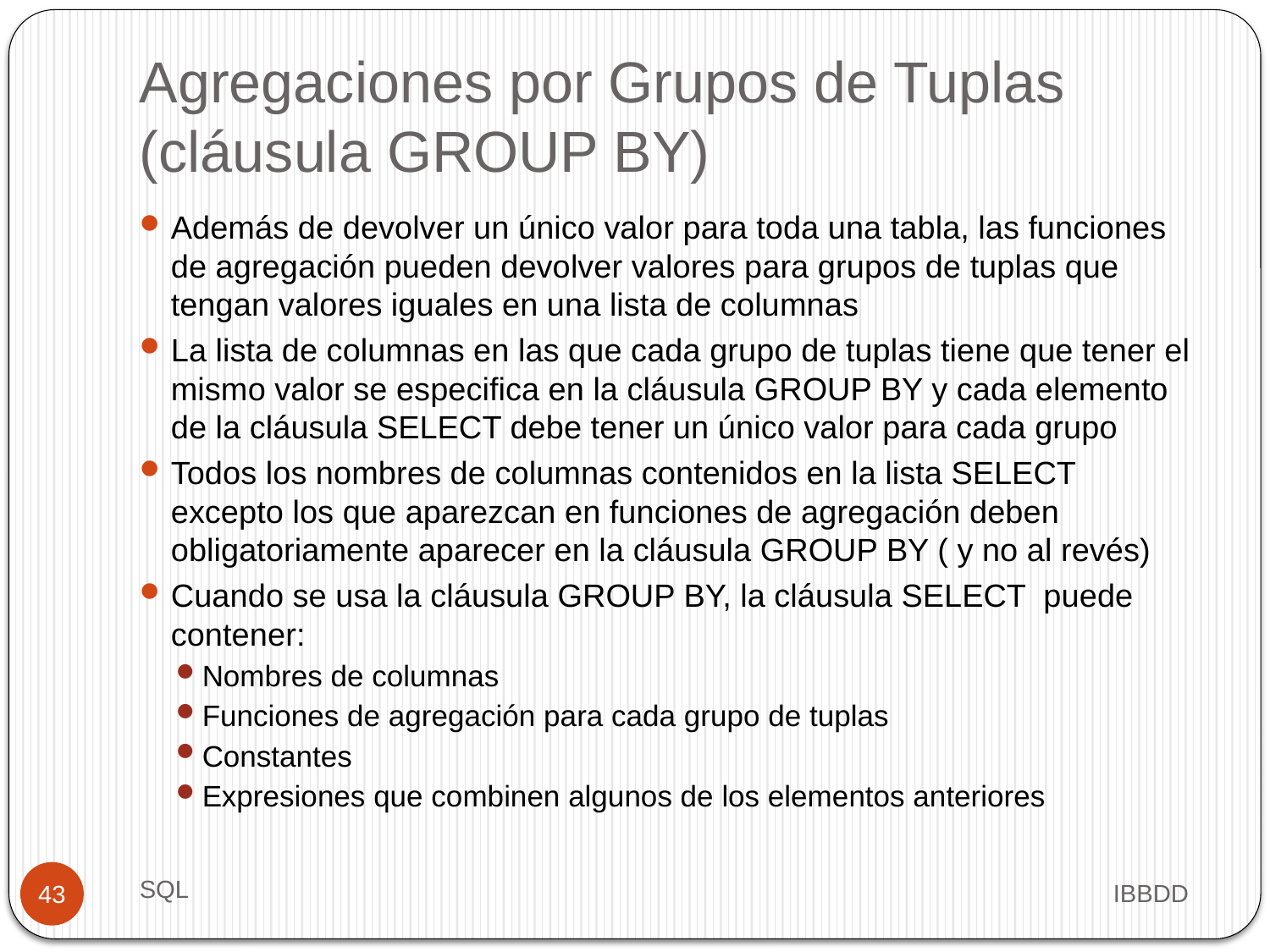

# Agregaciones por Grupos de Tuplas (cláusula GROUP BY)
Además de devolver un único valor para toda una tabla, las funciones de agregación pueden devolver valores para grupos de tuplas que tengan valores iguales en una lista de columnas
La lista de columnas en las que cada grupo de tuplas tiene que tener el mismo valor se especifica en la cláusula GROUP BY y cada elemento de la cláusula SELECT debe tener un único valor para cada grupo
Todos los nombres de columnas contenidos en la lista SELECT excepto los que aparezcan en funciones de agregación deben obligatoriamente aparecer en la cláusula GROUP BY ( y no al revés)
Cuando se usa la cláusula GROUP BY, la cláusula SELECT  puede contener:
Nombres de columnas
Funciones de agregación para cada grupo de tuplas
Constantes
Expresiones que combinen algunos de los elementos anteriores

SQL
IBBDD
43